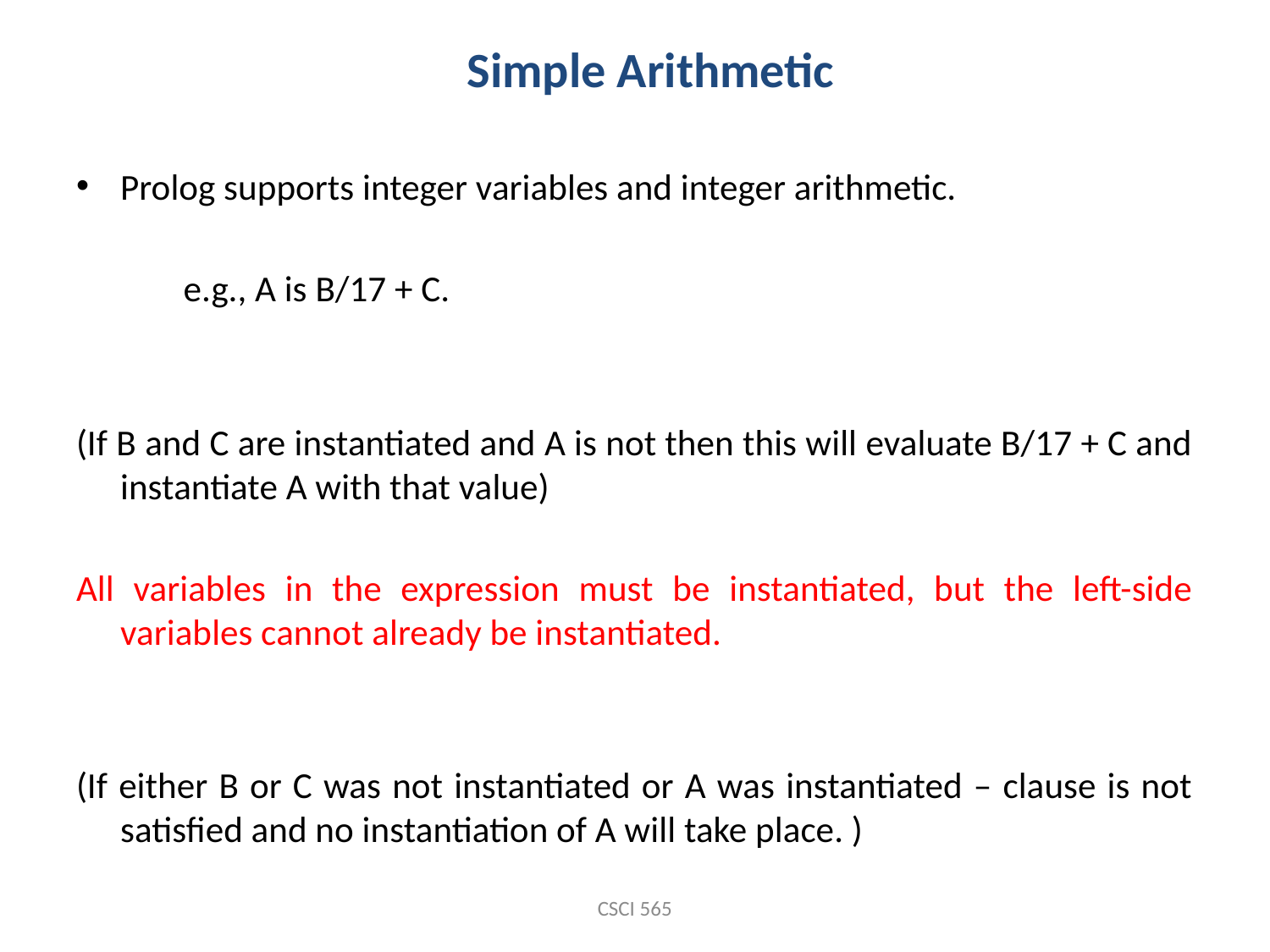

Simple Arithmetic

Prolog supports integer variables and integer arithmetic.

             e.g., A is B/17 + C.

(If B and C are instantiated and A is not then this will evaluate B/17 + C and instantiate A with that value)

All variables in the expression must be instantiated, but the left-side variables cannot already be instantiated.

(If either B or C was not instantiated or A was instantiated – clause is not satisfied and no instantiation of A will take place. )
CSCI 565